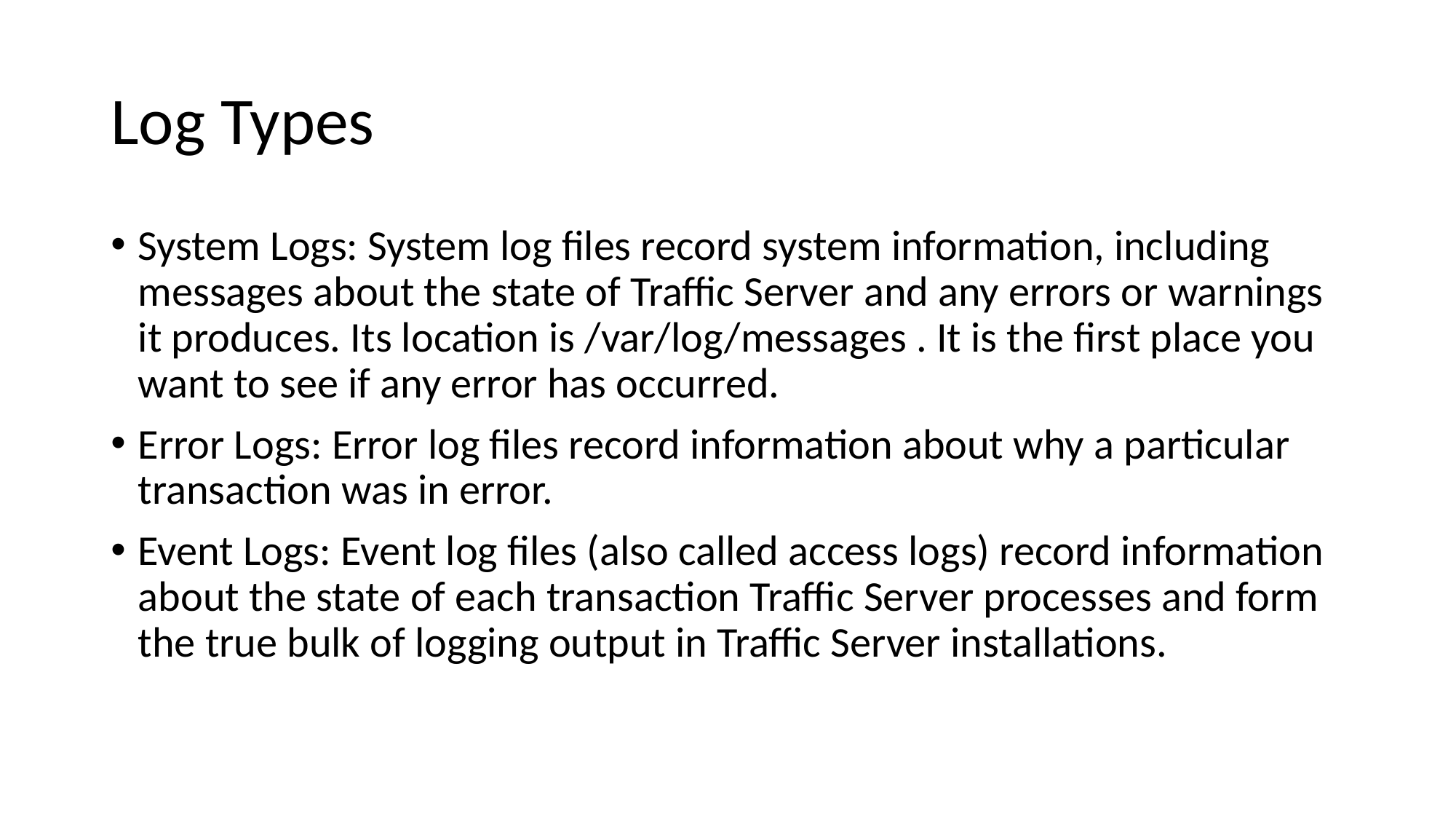

# Log Types
System Logs: System log files record system information, including messages about the state of Traffic Server and any errors or warnings it produces. Its location is /var/log/messages . It is the first place you want to see if any error has occurred.
Error Logs: Error log files record information about why a particular transaction was in error.
Event Logs: Event log files (also called access logs) record information about the state of each transaction Traffic Server processes and form the true bulk of logging output in Traffic Server installations.